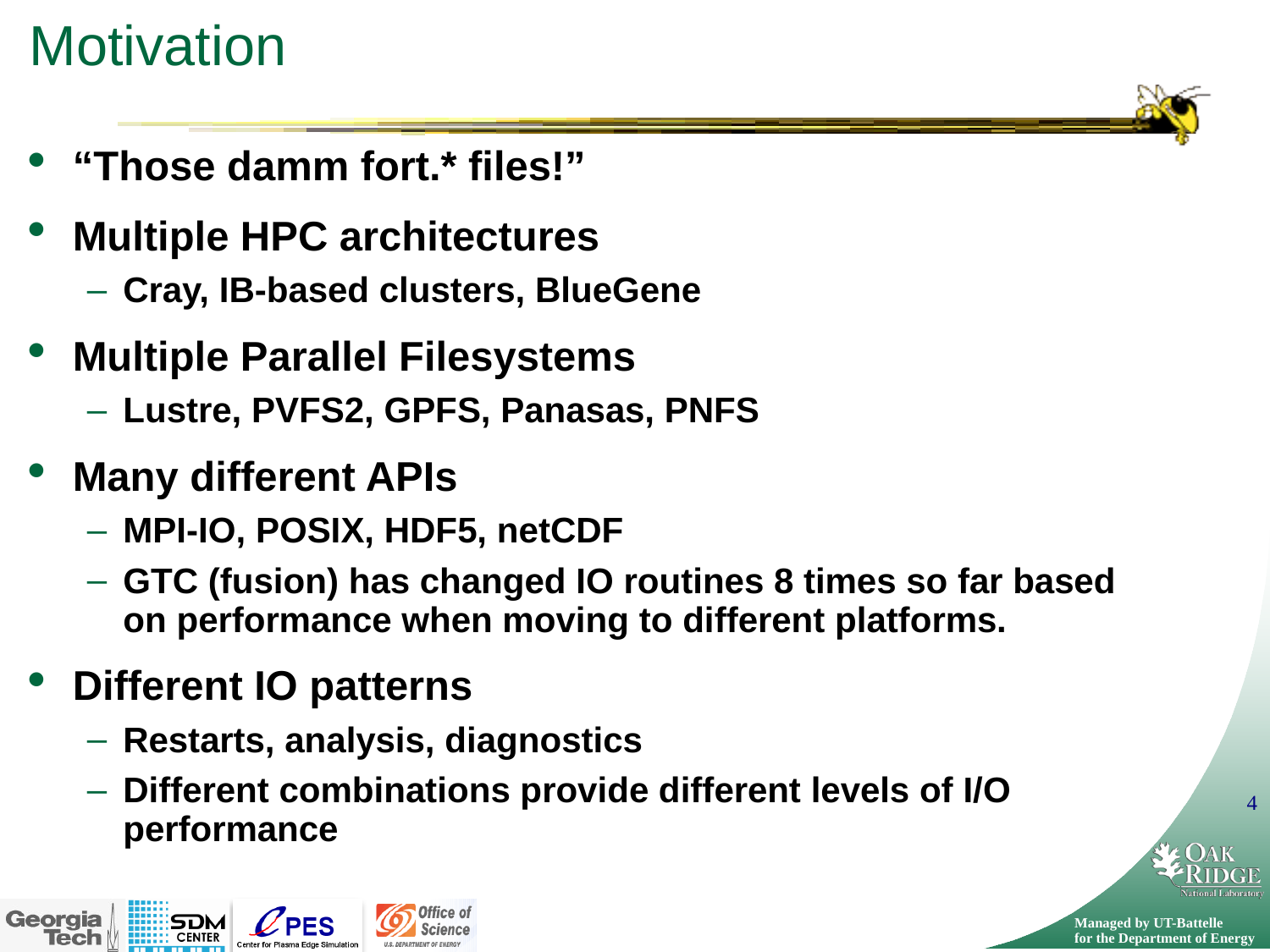

# Motivation
“Those damm fort.* files!”
Multiple HPC architectures
Cray, IB-based clusters, BlueGene
Multiple Parallel Filesystems
Lustre, PVFS2, GPFS, Panasas, PNFS
Many different APIs
MPI-IO, POSIX, HDF5, netCDF
GTC (fusion) has changed IO routines 8 times so far based on performance when moving to different platforms.
Different IO patterns
Restarts, analysis, diagnostics
Different combinations provide different levels of I/O performance